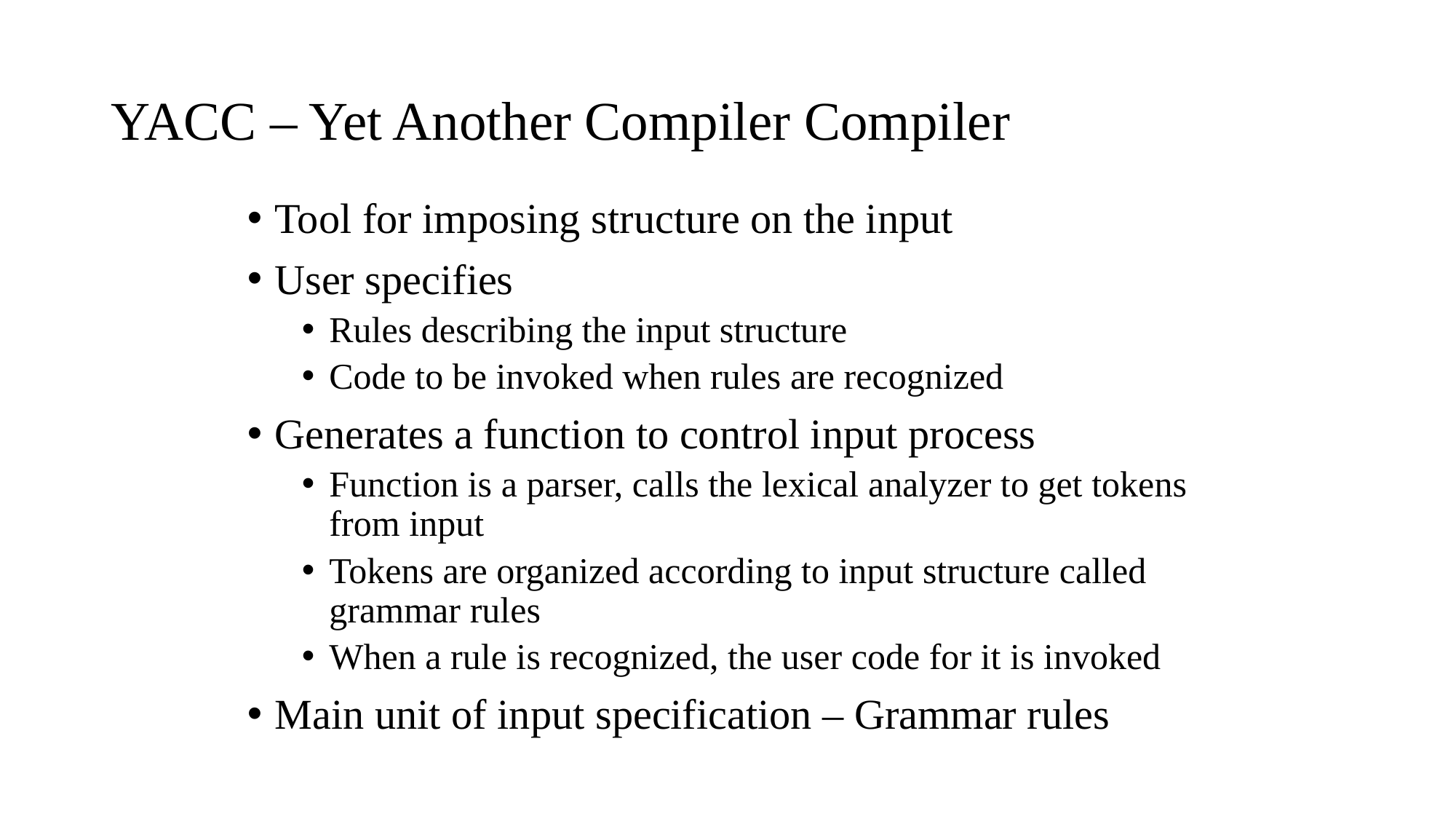

# YACC – Yet Another Compiler Compiler
Tool for imposing structure on the input
User specifies
Rules describing the input structure
Code to be invoked when rules are recognized
Generates a function to control input process
Function is a parser, calls the lexical analyzer to get tokens from input
Tokens are organized according to input structure called grammar rules
When a rule is recognized, the user code for it is invoked
Main unit of input specification – Grammar rules